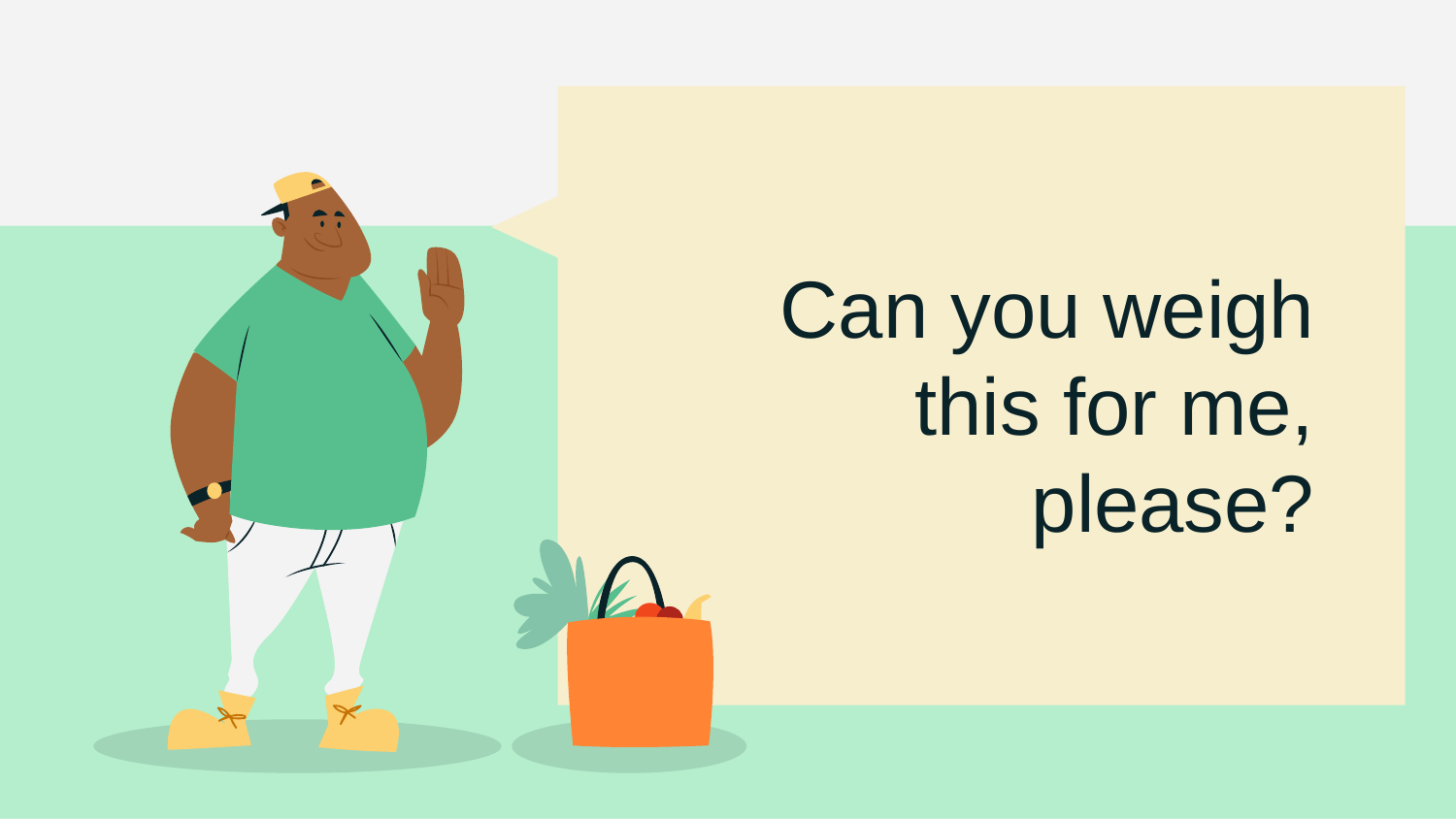

# Can you weigh this for me, please?